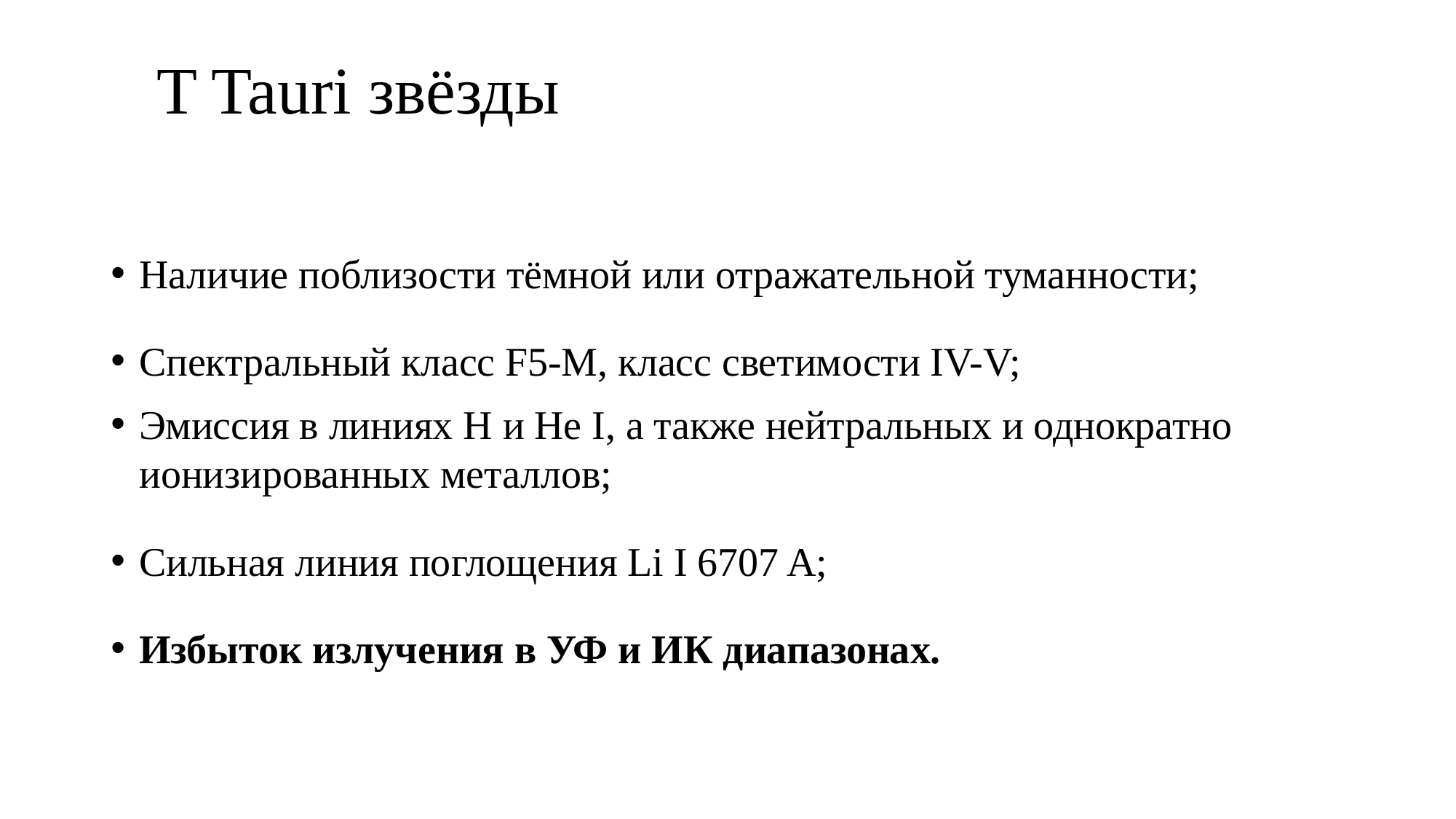

# T Tauri звёзды
Наличие поблизости тёмной или отражательной туманности;
Спектральный класс F5-M, класс светимости IV-V;
Эмиссия в линиях H и He I, а также нейтральных и однократно ионизированных металлов;
Сильная линия поглощения Li I 6707 A;
Избыток излучения в УФ и ИК диапазонах.